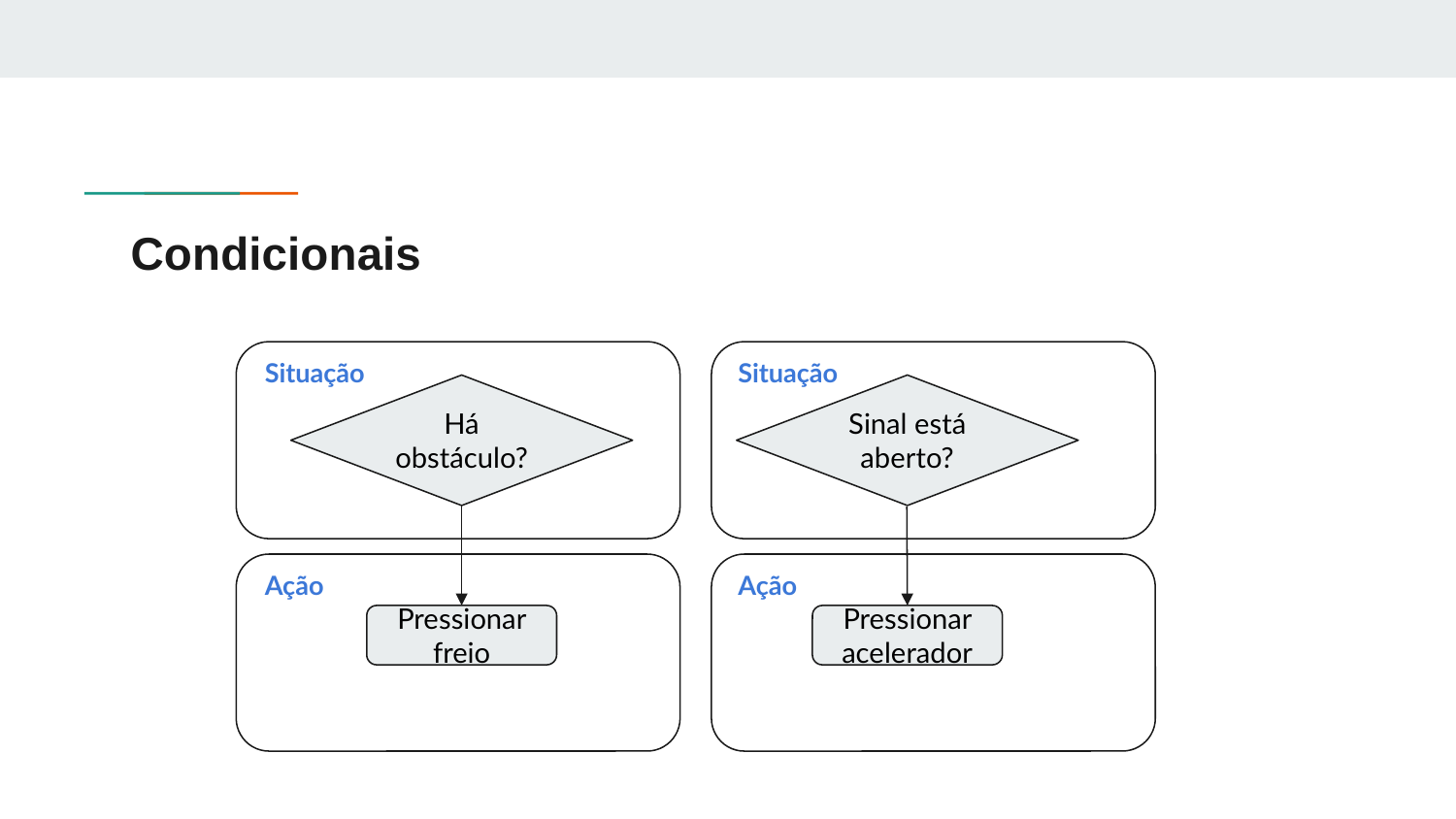

# Condicionais

Situação

Situação
Há obstáculo?
Sinal está aberto?

Ação

Ação
Pressionar freio
Pressionar acelerador